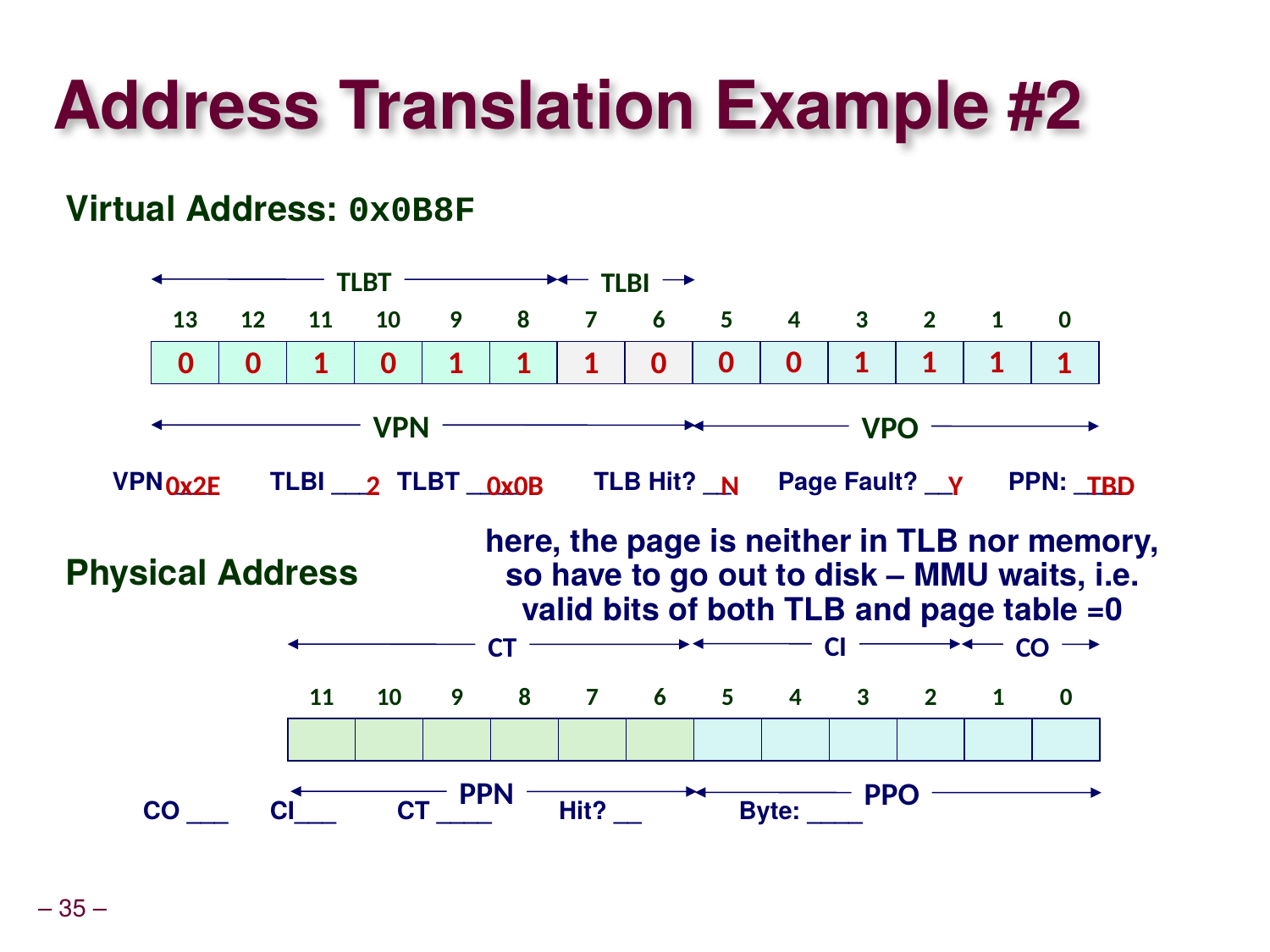

# Address Translation Example #2
Virtual Address: 0x0B8F

VPN ___	TLBI ___	TLBT ____	          TLB Hit? __	Page Fault? __        PPN: ____

Physical Address

	CO ___	CI___	CT ____	     Hit? __              Byte: ____

TLBT
TLBI

13
12
11
10
9
8
7
6
5
4
3
2
1
0
0
0
1
1
1
0
0
1
0
1
1
1
0
1

VPN

VPO

0x2E
2
0x0B
N
Y
TBD
here, the page is neither in TLB nor memory,
so have to go out to disk – MMU waits, i.e.
valid bits of both TLB and page table =0
CI

CT

CO

11
10
9
8
7
6
5
4
3
2
1
0

PPN

PPO